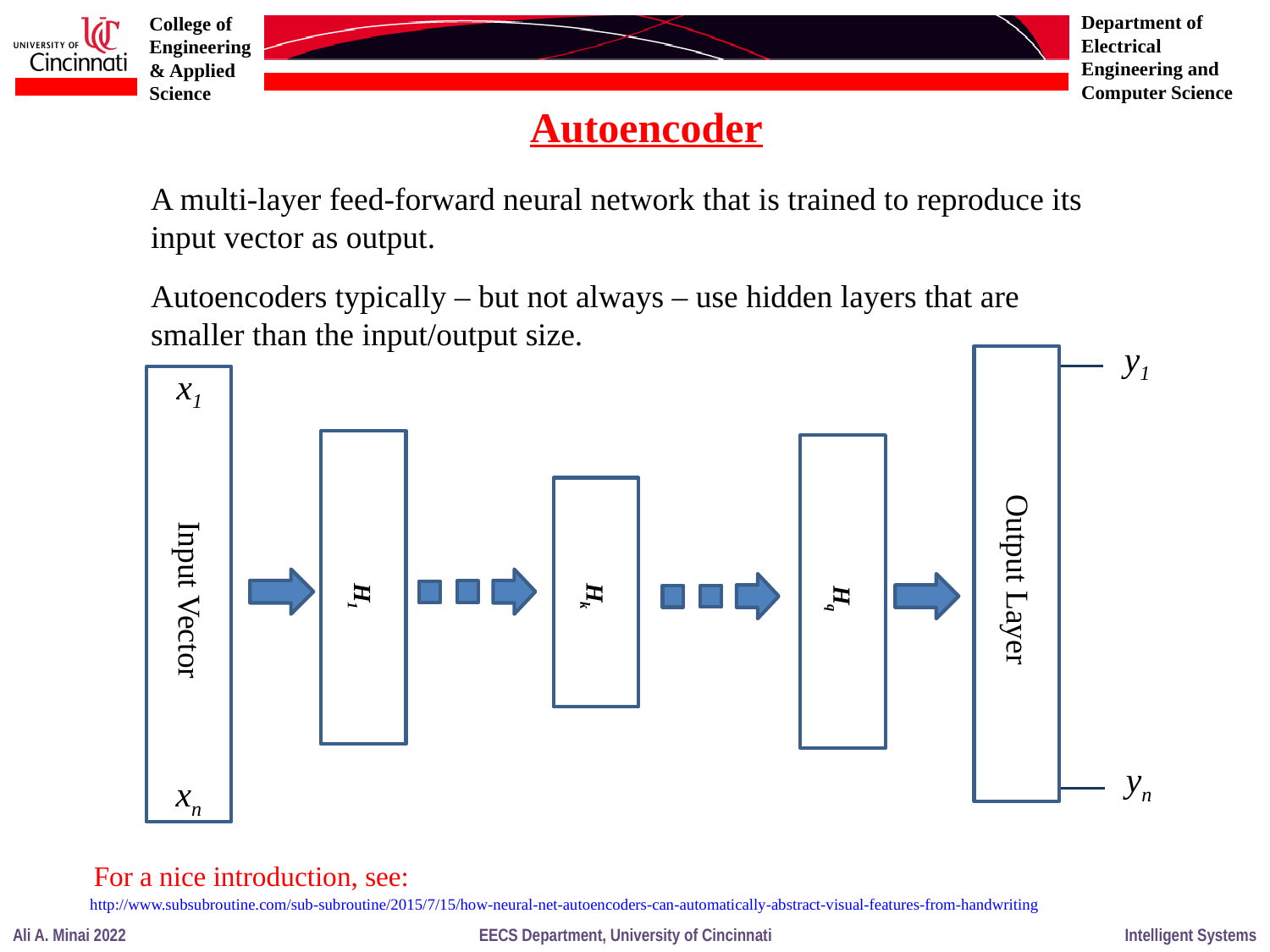

Autoencoder
A multi-layer feed-forward neural network that is trained to reproduce its input vector as output.
Autoencoders typically – but not always – use hidden layers that are smaller than the input/output size.
y1

x1

Output Layer

Input Vector
H1
Hk
Hq

yn
xn
For a nice introduction, see:
http://www.subsubroutine.com/sub-subroutine/2015/7/15/how-neural-net-autoencoders-can-automatically-abstract-visual-features-from-handwriting